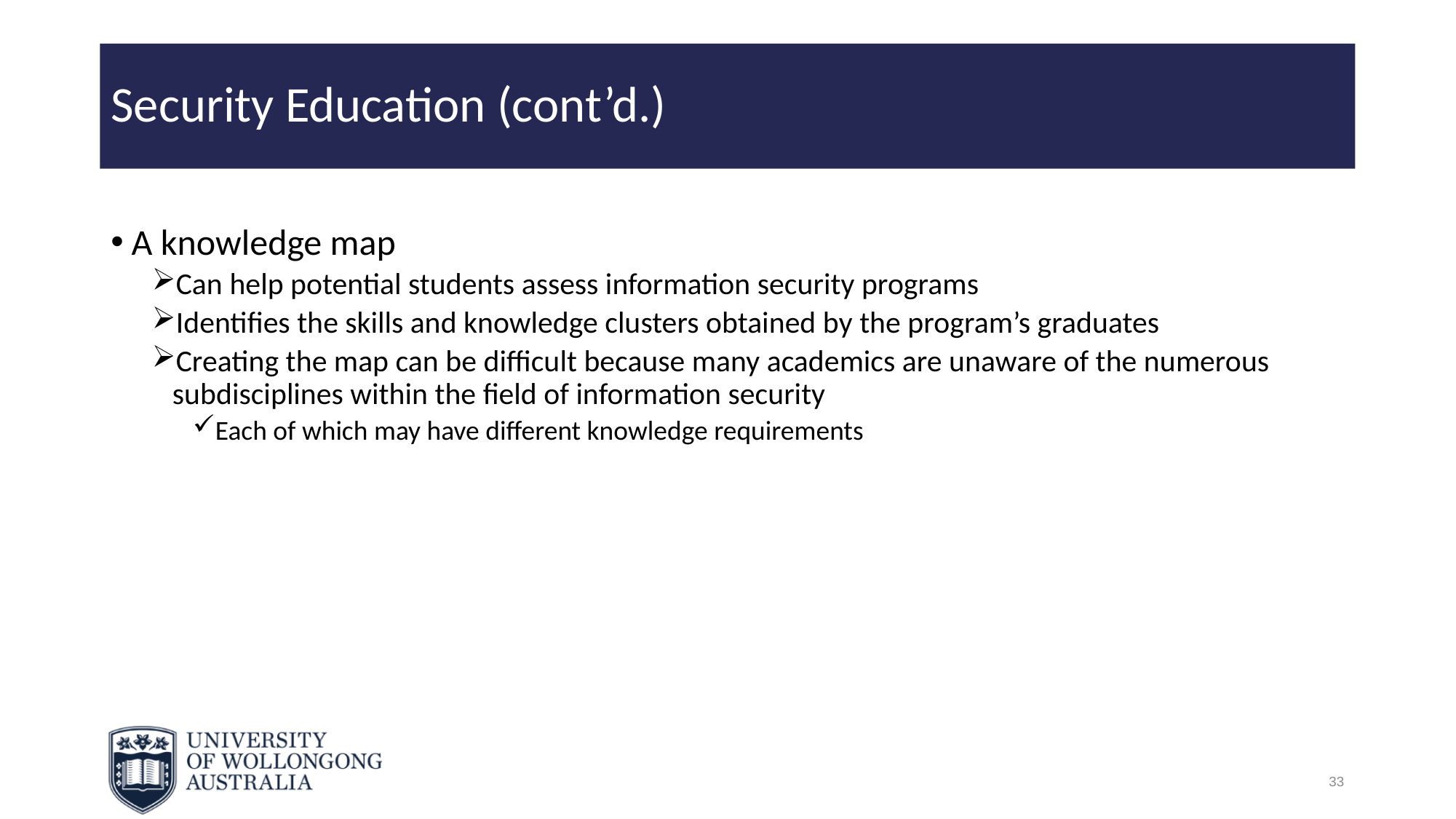

# Security Education (cont’d.)
A knowledge map
Can help potential students assess information security programs
Identifies the skills and knowledge clusters obtained by the program’s graduates
Creating the map can be difficult because many academics are unaware of the numerous subdisciplines within the field of information security
Each of which may have different knowledge requirements
33